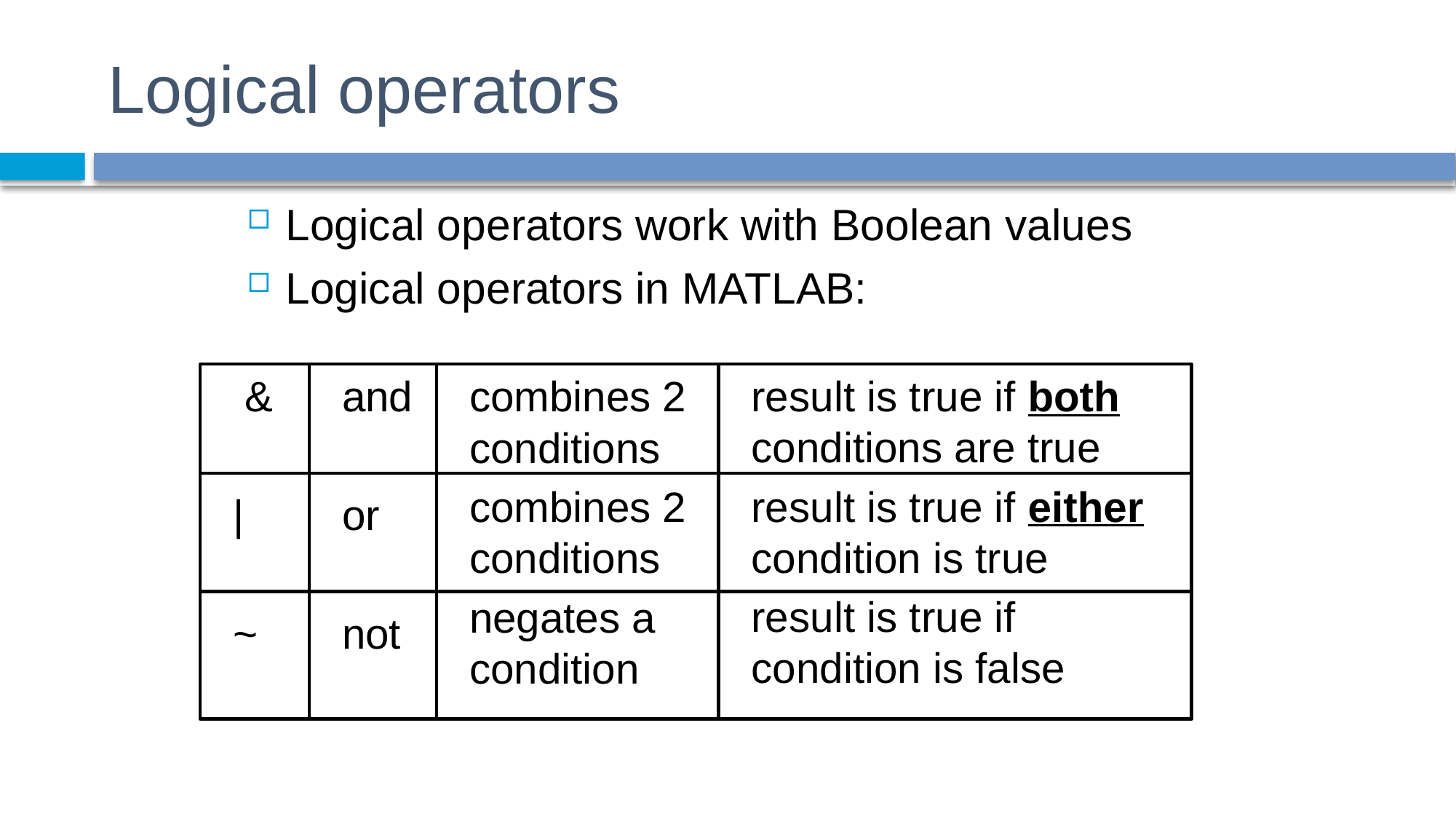

# Logical operators
Logical operators work with Boolean values
Logical operators in MATLAB:
 &

|

~

and

or

not

combines 2
conditions
combines 2
conditions
negates a
condition
result is true if both conditions are true
result is true if either condition is true
result is true if condition is false